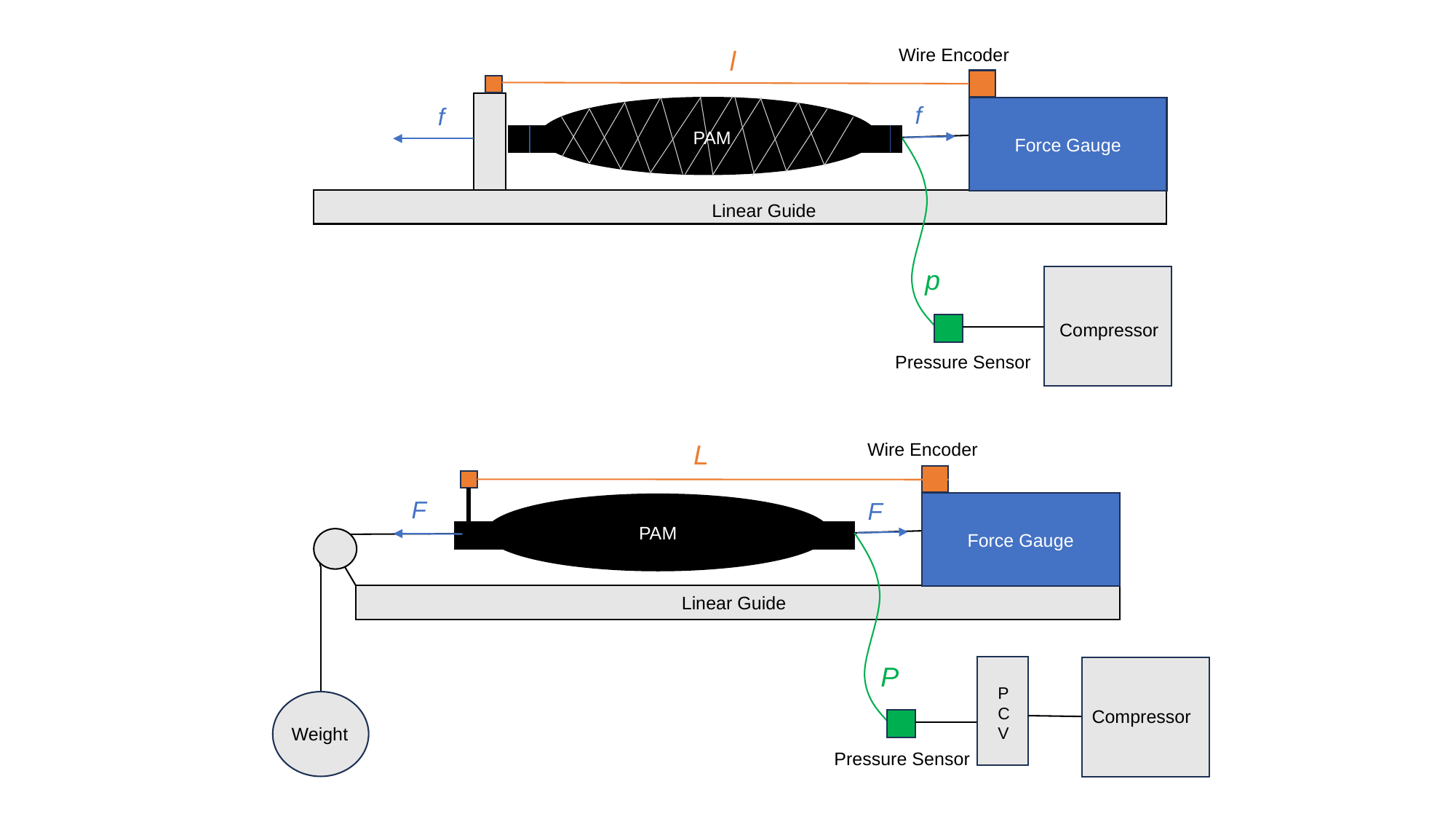

Wire Encoder
l

f
f
Force Gauge

Linear Guide
p

Pressure Sensor
Compressor

PAM
L
Wire Encoder

F
F
Force Gauge
PAM

P

Pressure Sensor
Compressor

Weight

PCV

Linear Guide